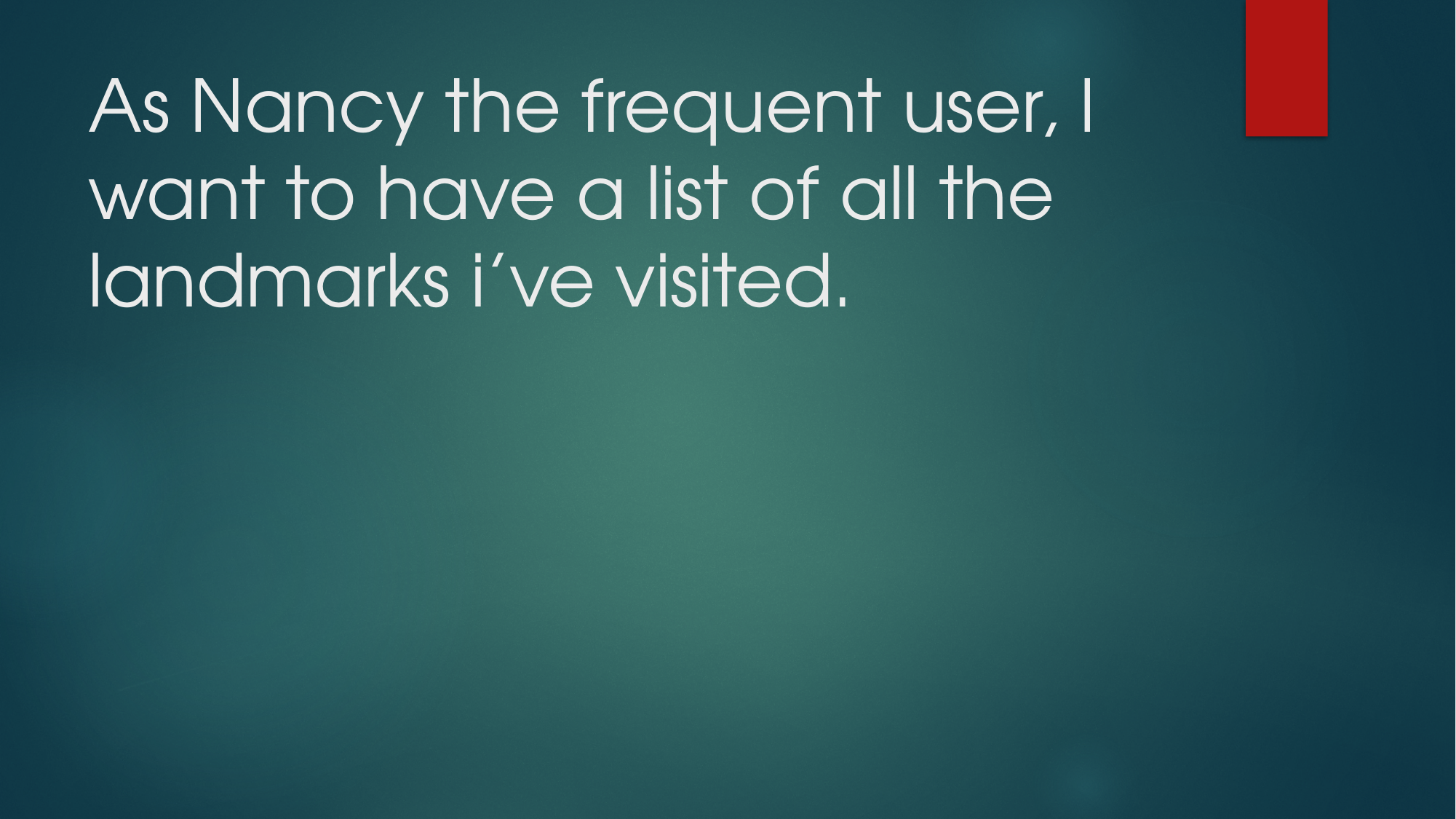

# As Nancy the frequent user, I want to have a list of all the landmarks i’ve visited.